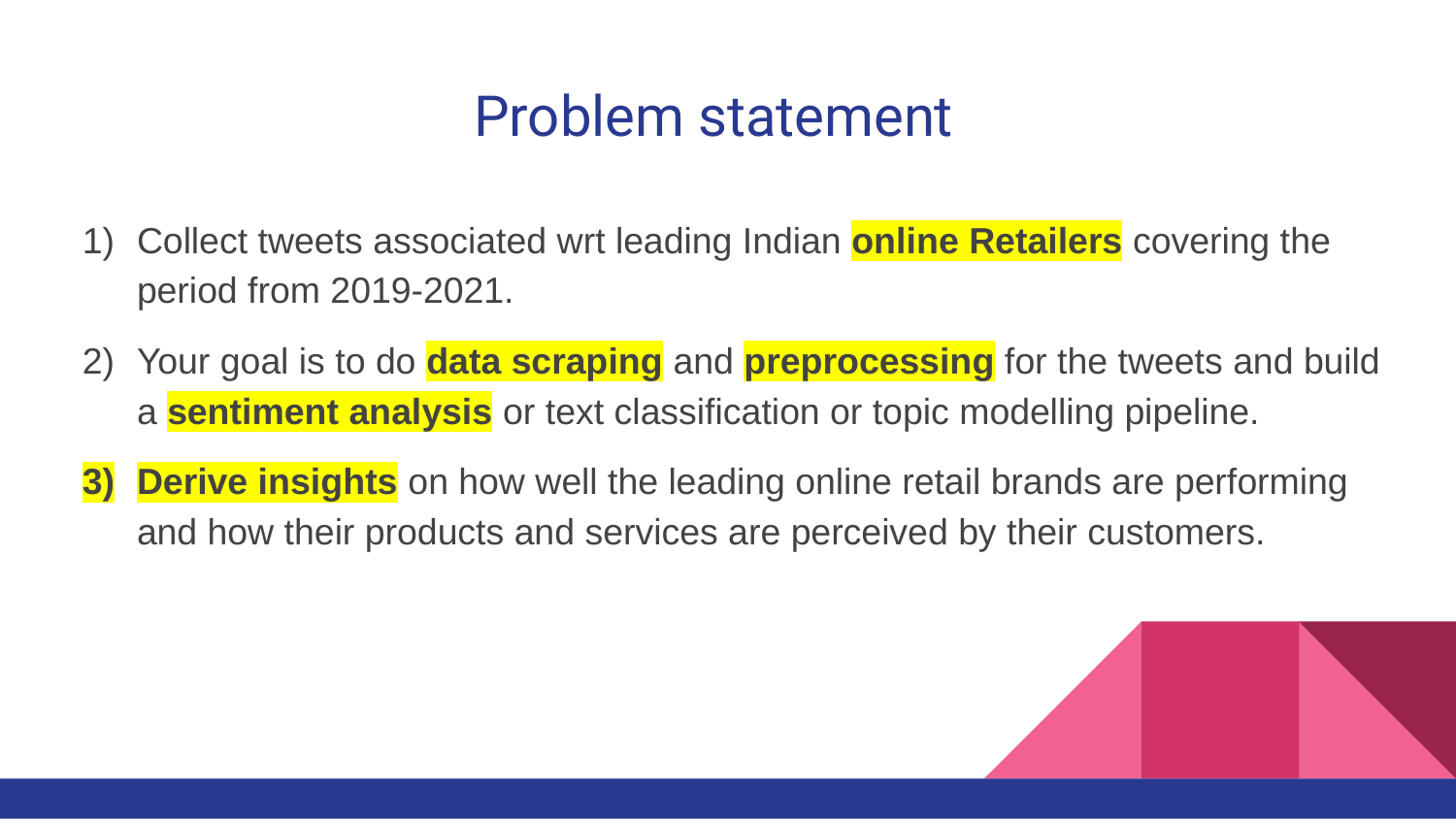

# Problem statement
Collect tweets associated wrt leading Indian online Retailers covering the period from 2019-2021.
Your goal is to do data scraping and preprocessing for the tweets and build a sentiment analysis or text classification or topic modelling pipeline.
Derive insights on how well the leading online retail brands are performing and how their products and services are perceived by their customers.